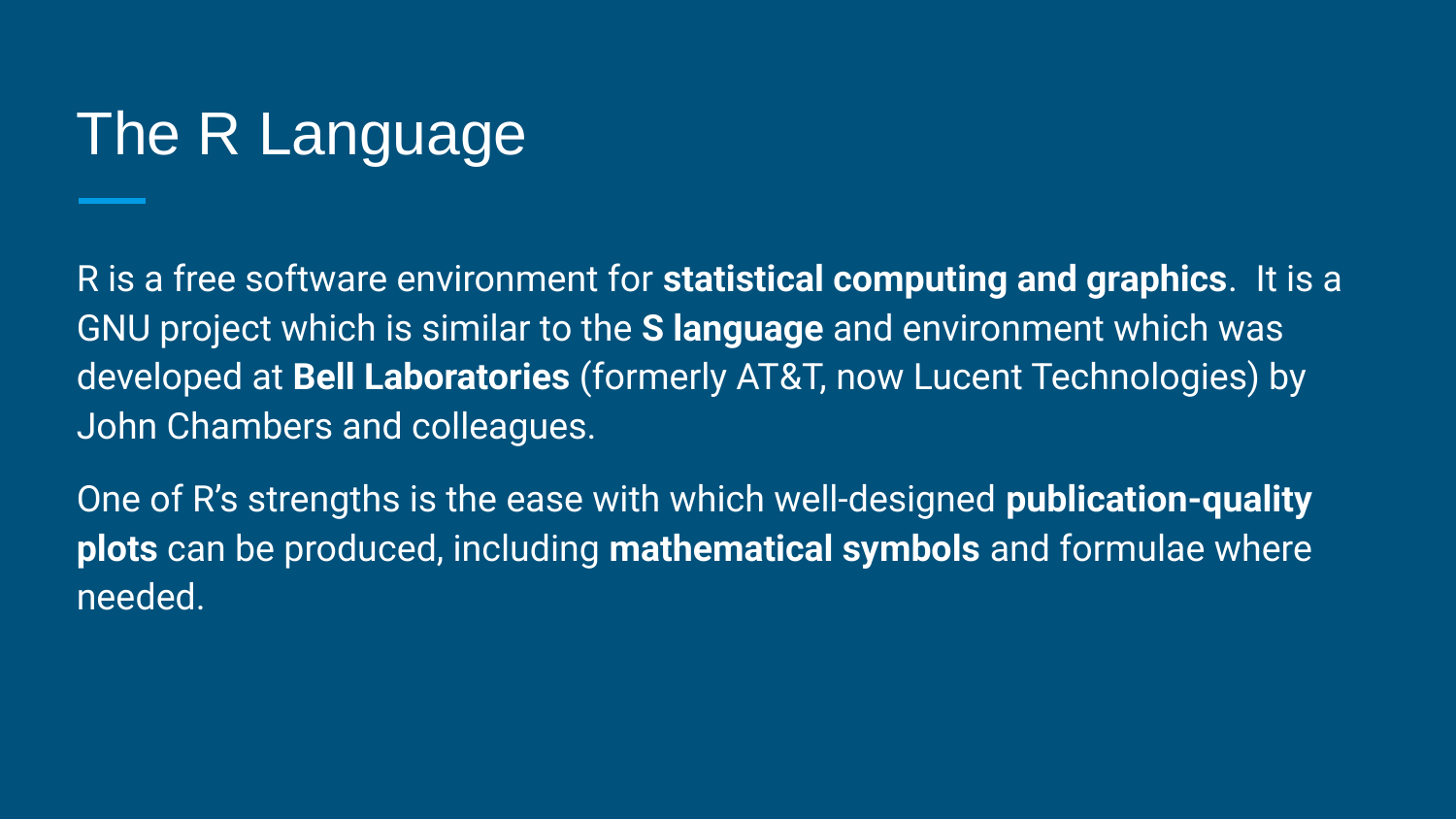

# The R Language
R is a free software environment for statistical computing and graphics.  It is a GNU project which is similar to the S language and environment which was developed at Bell Laboratories (formerly AT&T, now Lucent Technologies) by John Chambers and colleagues.
One of R’s strengths is the ease with which well-designed publication-quality plots can be produced, including mathematical symbols and formulae where needed.